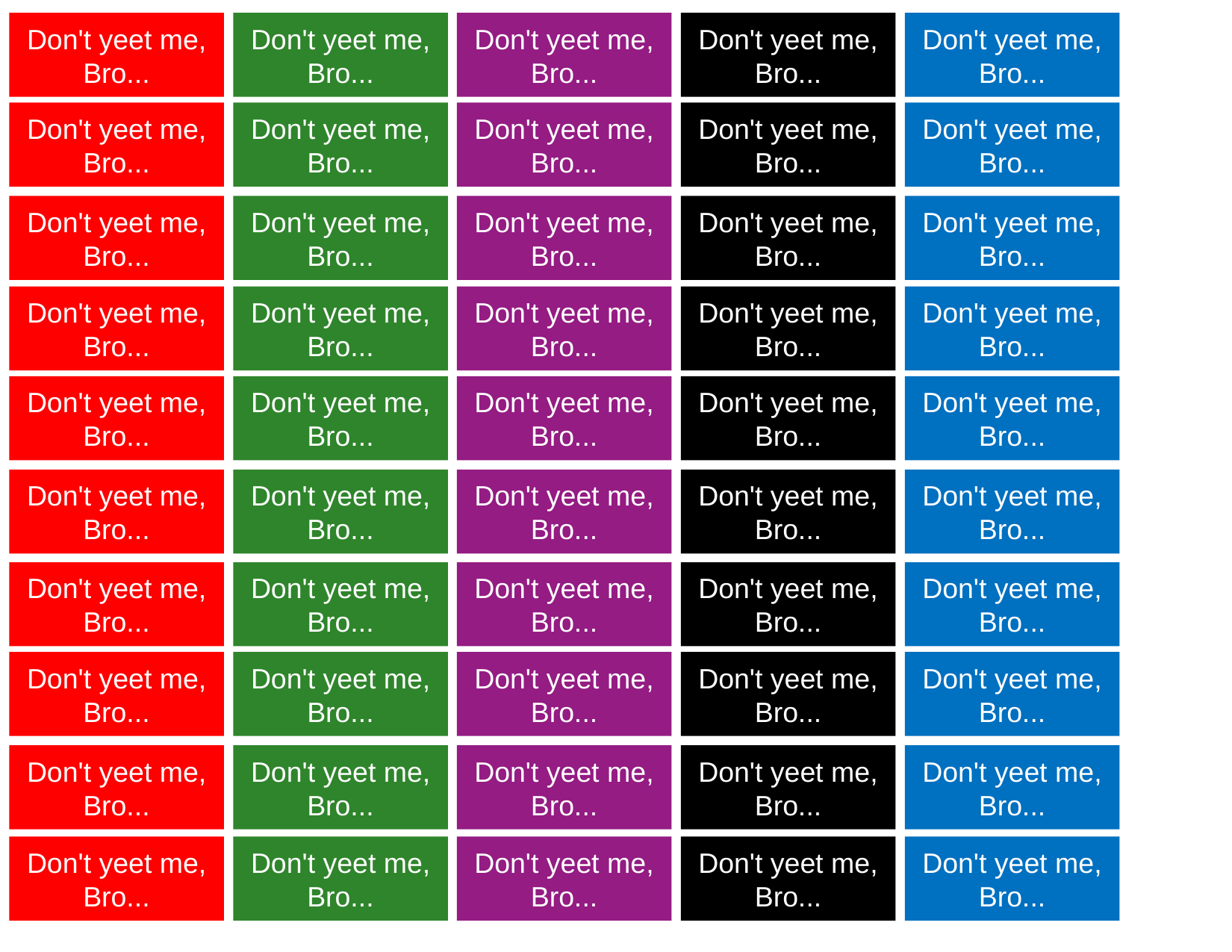

Don't yeet me, Bro...
Don't yeet me, Bro...
Don't yeet me, Bro...
Don't yeet me, Bro...
Don't yeet me, Bro...
Don't yeet me, Bro...
Don't yeet me, Bro...
Don't yeet me, Bro...
Don't yeet me, Bro...
Don't yeet me, Bro...
Don't yeet me, Bro...
Don't yeet me, Bro...
Don't yeet me, Bro...
Don't yeet me, Bro...
Don't yeet me, Bro...
Don't yeet me, Bro...
Don't yeet me, Bro...
Don't yeet me, Bro...
Don't yeet me, Bro...
Don't yeet me, Bro...
Don't yeet me, Bro...
Don't yeet me, Bro...
Don't yeet me, Bro...
Don't yeet me, Bro...
Don't yeet me, Bro...
Don't yeet me, Bro...
Don't yeet me, Bro...
Don't yeet me, Bro...
Don't yeet me, Bro...
Don't yeet me, Bro...
Don't yeet me, Bro...
Don't yeet me, Bro...
Don't yeet me, Bro...
Don't yeet me, Bro...
Don't yeet me, Bro...
Don't yeet me, Bro...
Don't yeet me, Bro...
Don't yeet me, Bro...
Don't yeet me, Bro...
Don't yeet me, Bro...
Don't yeet me, Bro...
Don't yeet me, Bro...
Don't yeet me, Bro...
Don't yeet me, Bro...
Don't yeet me, Bro...
Don't yeet me, Bro...
Don't yeet me, Bro...
Don't yeet me, Bro...
Don't yeet me, Bro...
Don't yeet me, Bro...